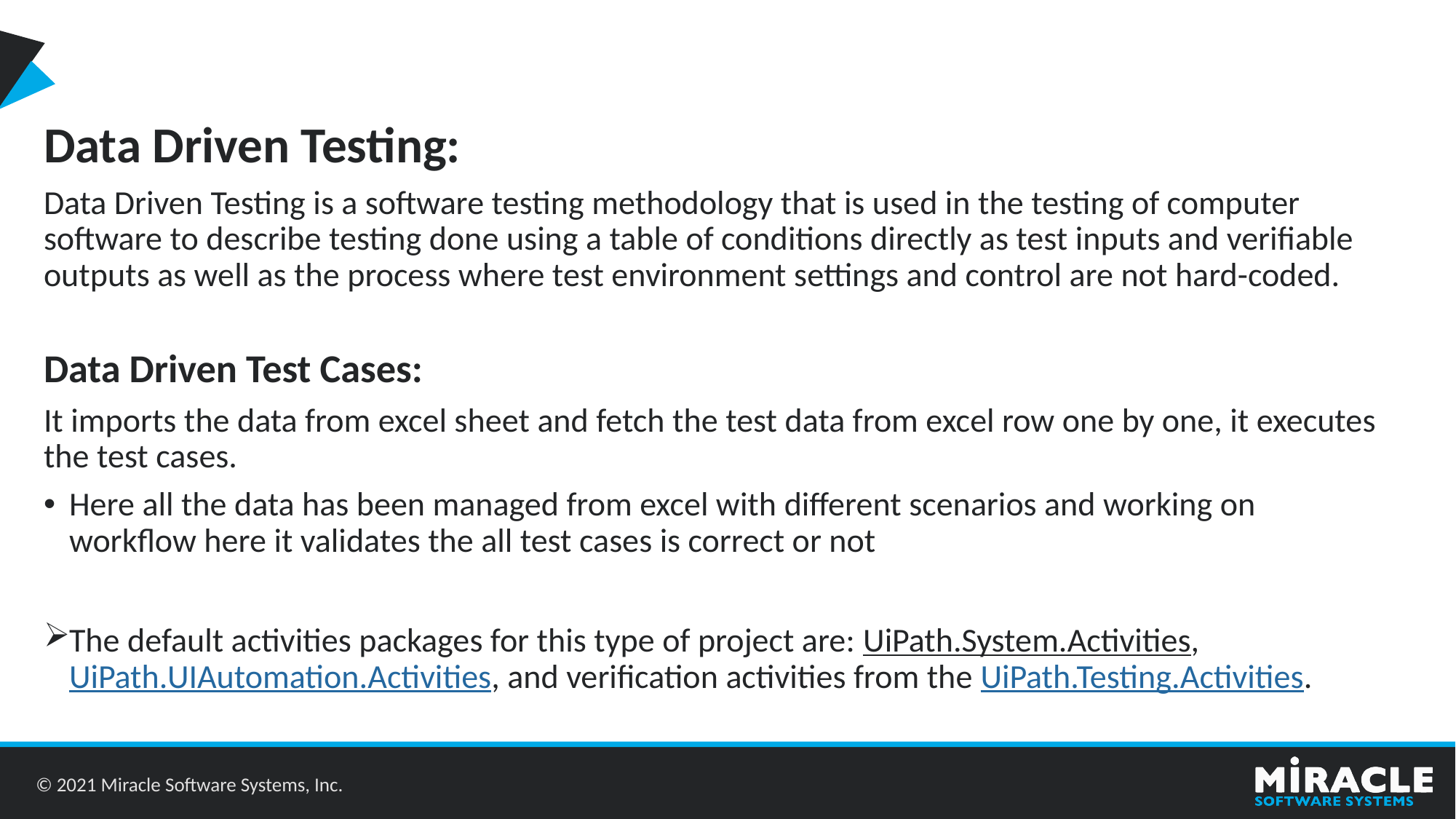

Data Driven Testing:
Data Driven Testing is a software testing methodology that is used in the testing of computer software to describe testing done using a table of conditions directly as test inputs and verifiable outputs as well as the process where test environment settings and control are not hard-coded.

Data Driven Test Cases:
It imports the data from excel sheet and fetch the test data from excel row one by one, it executes the test cases.
Here all the data has been managed from excel with different scenarios and working on workflow here it validates the all test cases is correct or not

The default activities packages for this type of project are: UiPath.System.Activities, UiPath.UIAutomation.Activities, and verification activities from the UiPath.Testing.Activities.